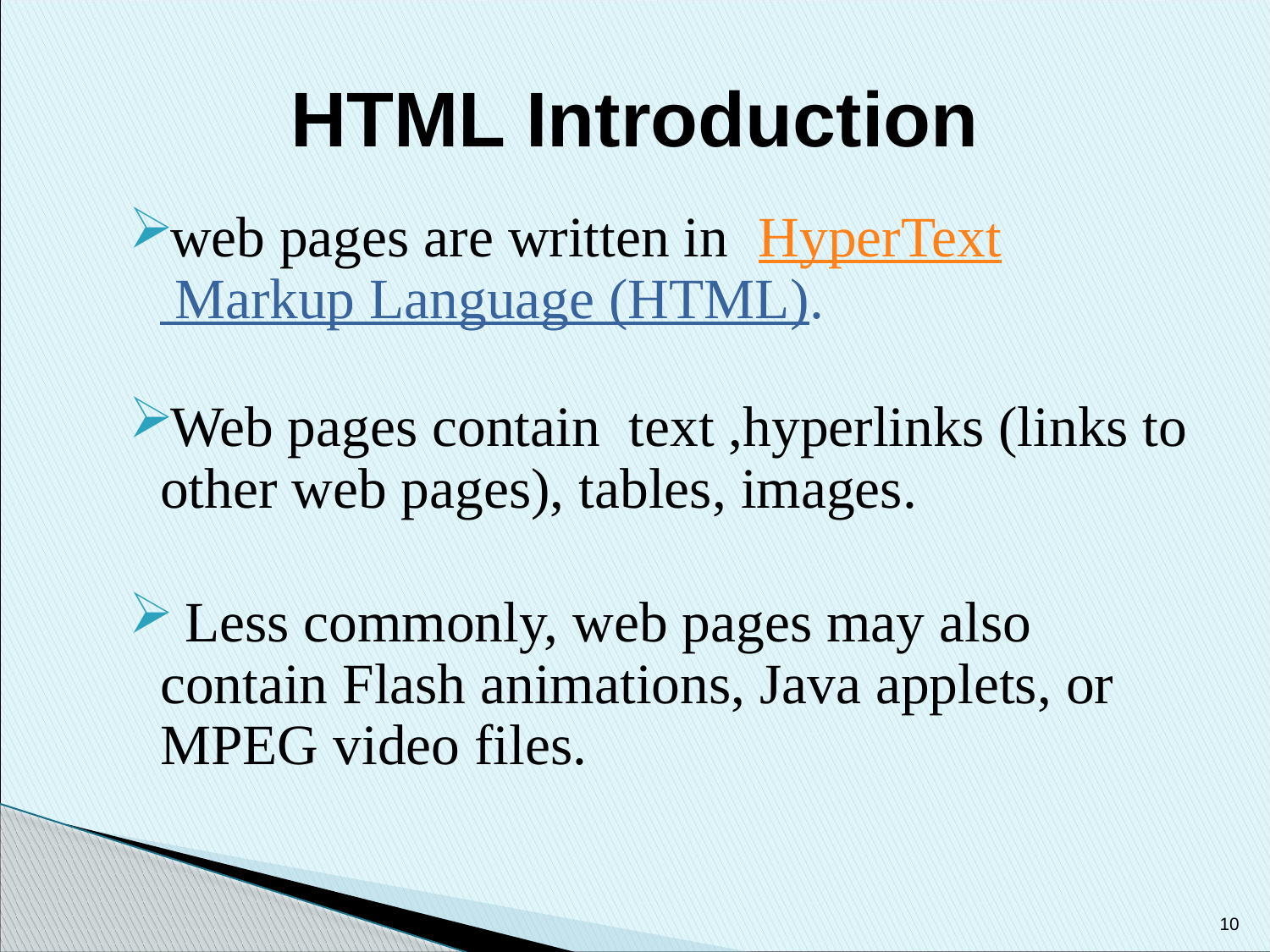

HTML Introduction
web pages are written in  HyperText Markup Language (HTML).

Web pages contain  text ,hyperlinks (links to other web pages), tables, images.

 Less commonly, web pages may also contain Flash animations, Java applets, or MPEG video files.

10